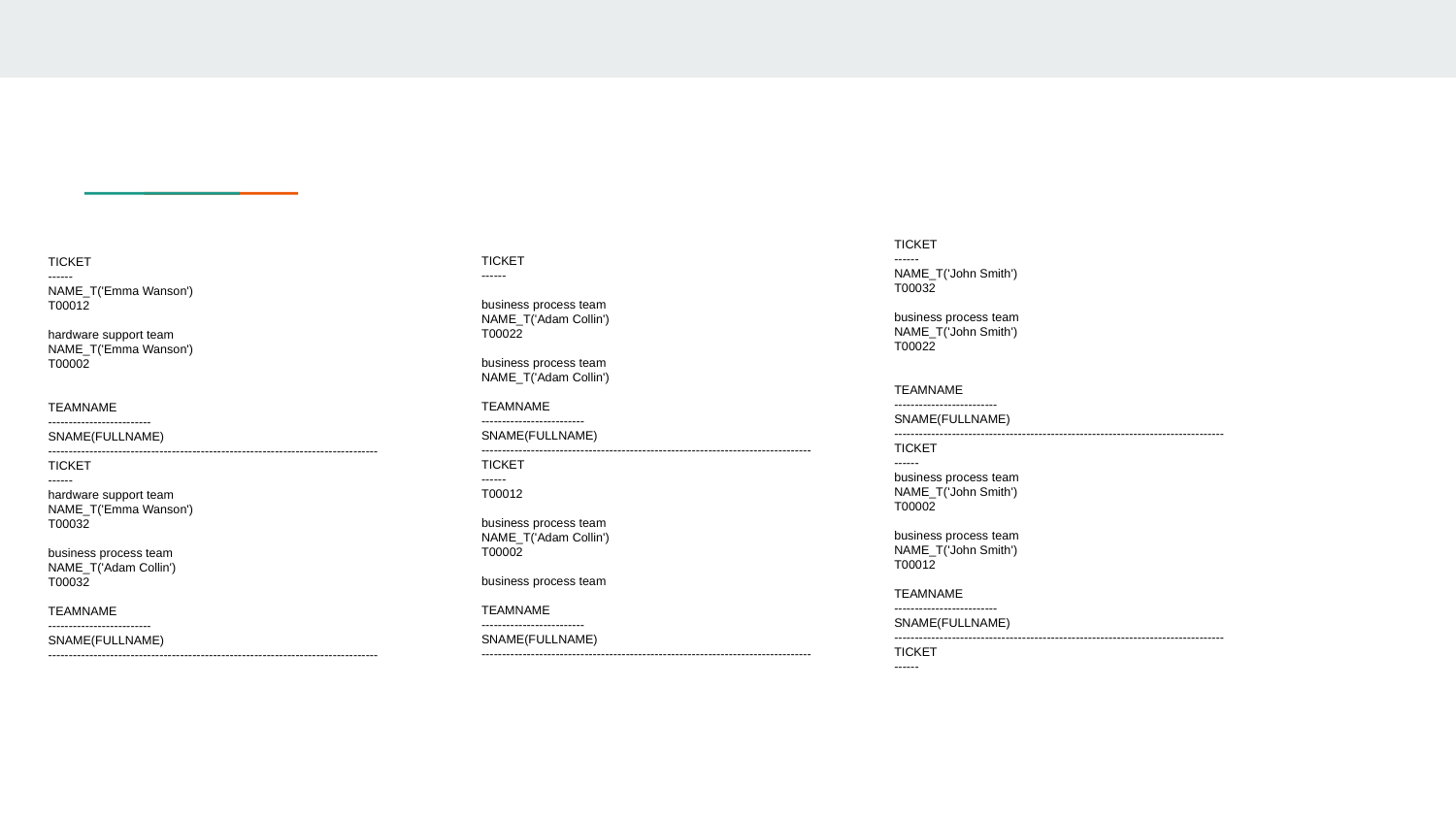

TICKET
------
NAME_T('John Smith')
T00032

business process team
NAME_T('John Smith')
T00022

TEAMNAME
-------------------------
SNAME(FULLNAME)
--------------------------------------------------------------------------------
TICKET
------
business process team
NAME_T('John Smith')
T00002

business process team
NAME_T('John Smith')
T00012

TEAMNAME
-------------------------
SNAME(FULLNAME)
--------------------------------------------------------------------------------
TICKET
------

TICKET
------
NAME_T('Emma Wanson')
T00012

hardware support team
NAME_T('Emma Wanson')
T00002

TEAMNAME
-------------------------
SNAME(FULLNAME)
--------------------------------------------------------------------------------
TICKET
------
hardware support team
NAME_T('Emma Wanson')
T00032

business process team
NAME_T('Adam Collin')
T00032

TEAMNAME
-------------------------
SNAME(FULLNAME)
--------------------------------------------------------------------------------

TICKET
------

business process team
NAME_T('Adam Collin')
T00022

business process team
NAME_T('Adam Collin')

TEAMNAME
-------------------------
SNAME(FULLNAME)
--------------------------------------------------------------------------------
TICKET
------
T00012

business process team
NAME_T('Adam Collin')
T00002

business process team

TEAMNAME
-------------------------
SNAME(FULLNAME)
--------------------------------------------------------------------------------